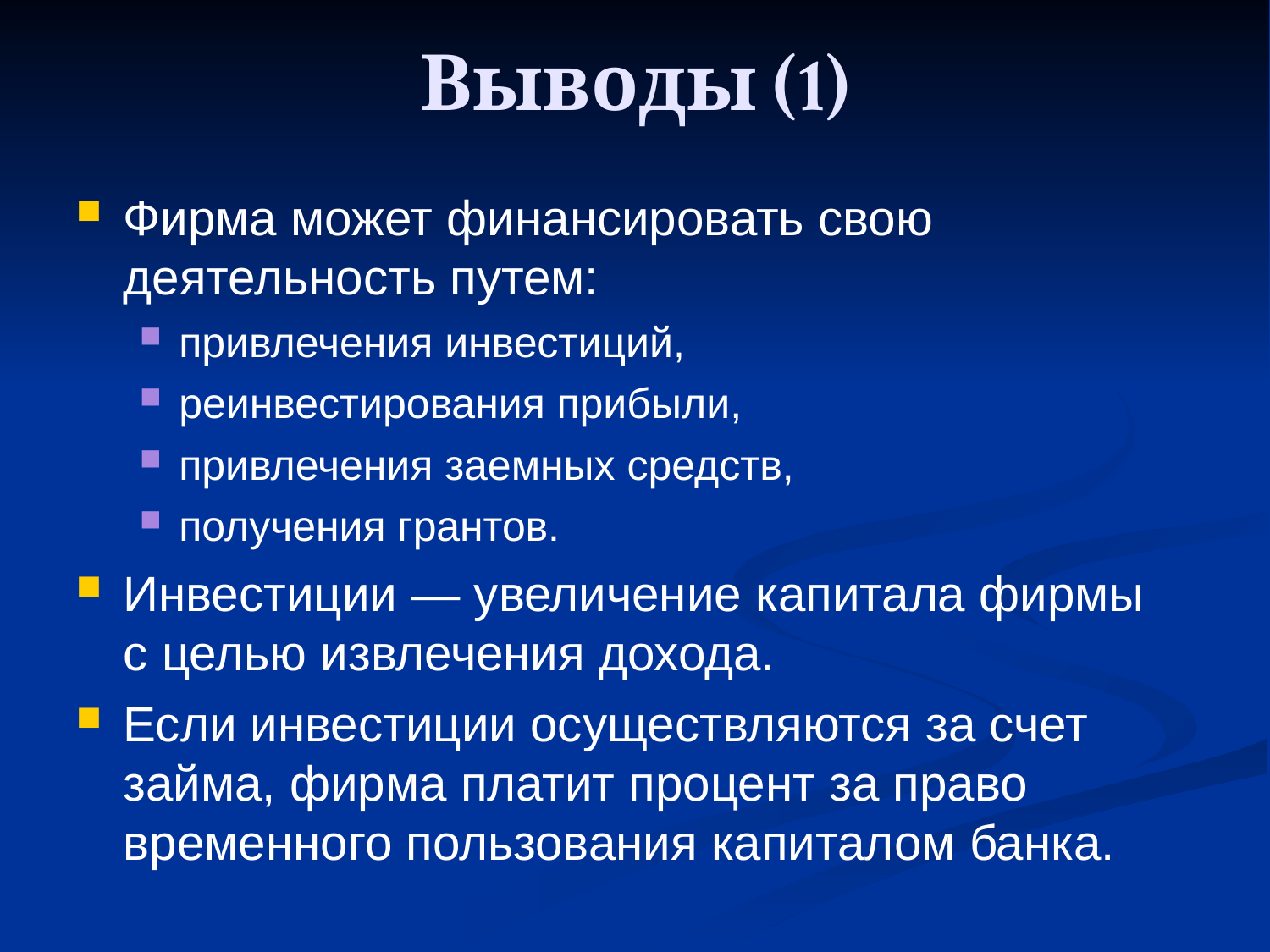

Выводы (1)
Фирма может финансировать свою деятельность путем:
привлечения инвестиций,
реинвестирования прибыли,
привлечения заемных средств,
получения грантов.
Инвестиции — увеличение капитала фирмы
с целью извлечения дохода.
Если инвестиции осуществляются за счет займа, фирма платит процент за право временного пользования капиталом банка.